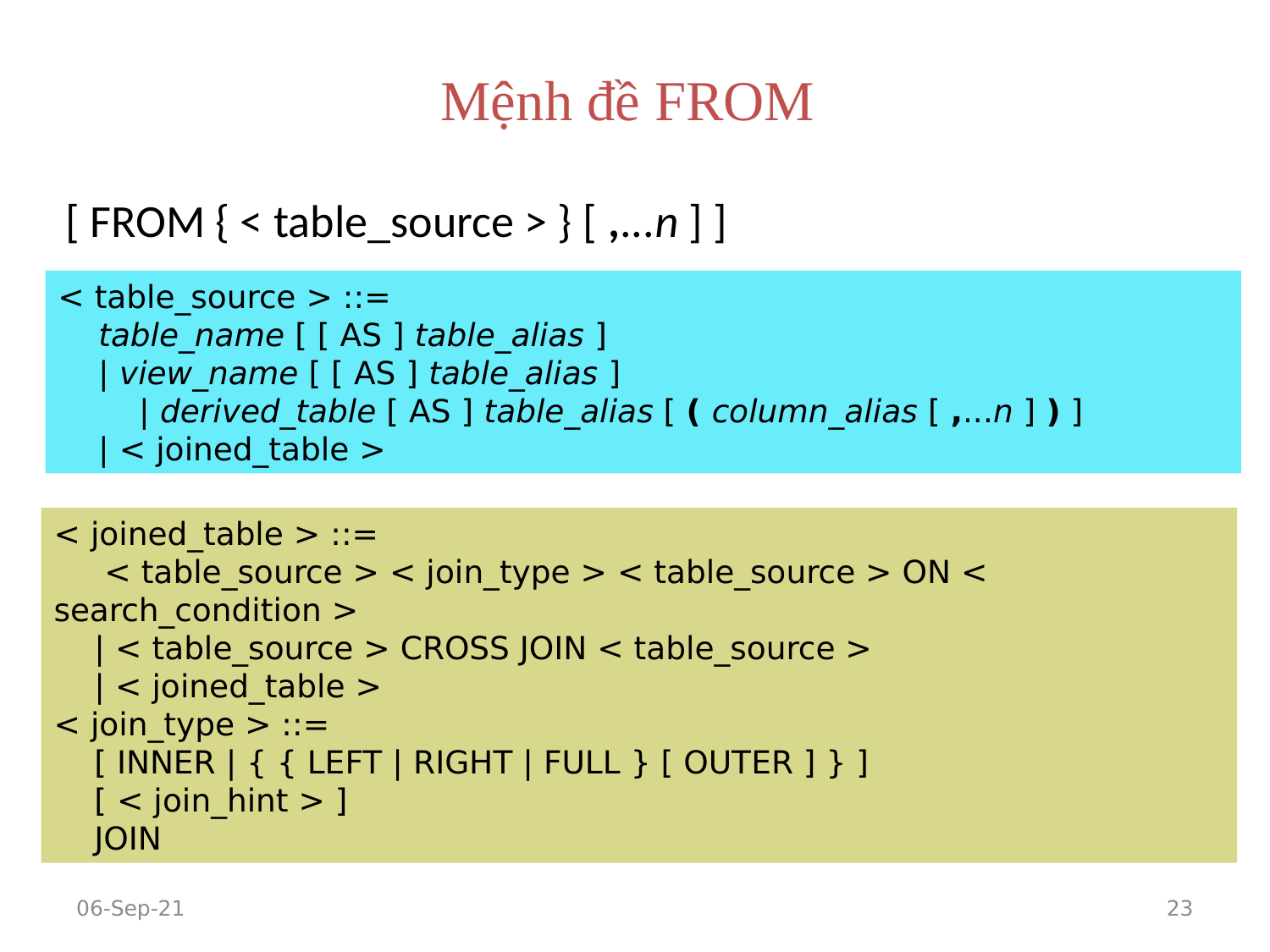

# Mệnh đề FROM
[ FROM { < table_source > } [ ,...n ] ]
< table_source > ::=
    table_name [ [ AS ] table_alias ]
    | view_name [ [ AS ] table_alias ]
        | derived_table [ AS ] table_alias [ ( column_alias [ ,...n ] ) ]
    | < joined_table >
< joined_table > ::=
     < table_source > < join_type > < table_source > ON < search_condition >
    | < table_source > CROSS JOIN < table_source >
    | < joined_table >
< join_type > ::=
    [ INNER | { { LEFT | RIGHT | FULL } [ OUTER ] } ]
    [ < join_hint > ]
    JOIN
06-Sep-21
23